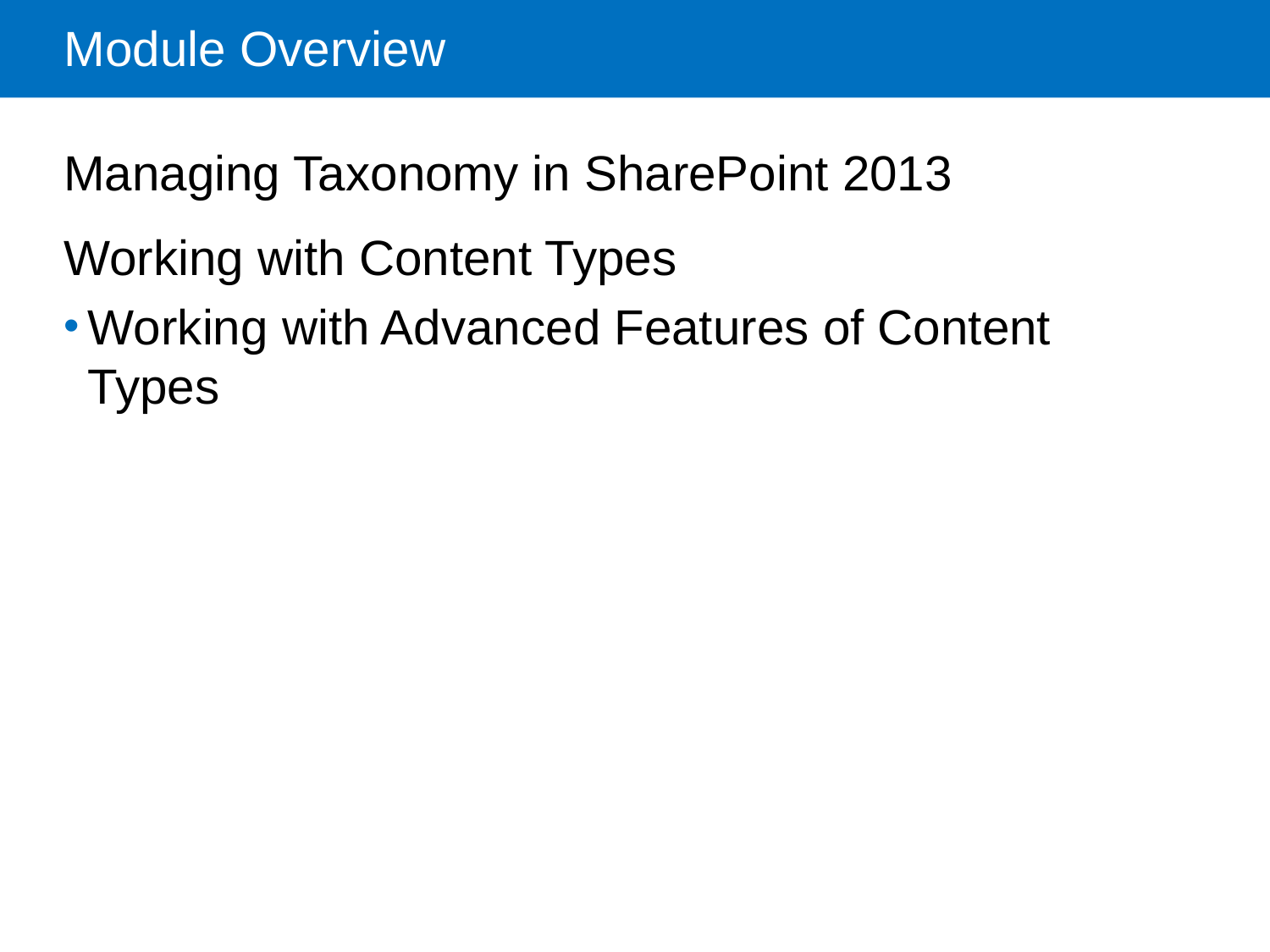

# Module Overview
Managing Taxonomy in SharePoint 2013
Working with Content Types
Working with Advanced Features of Content Types